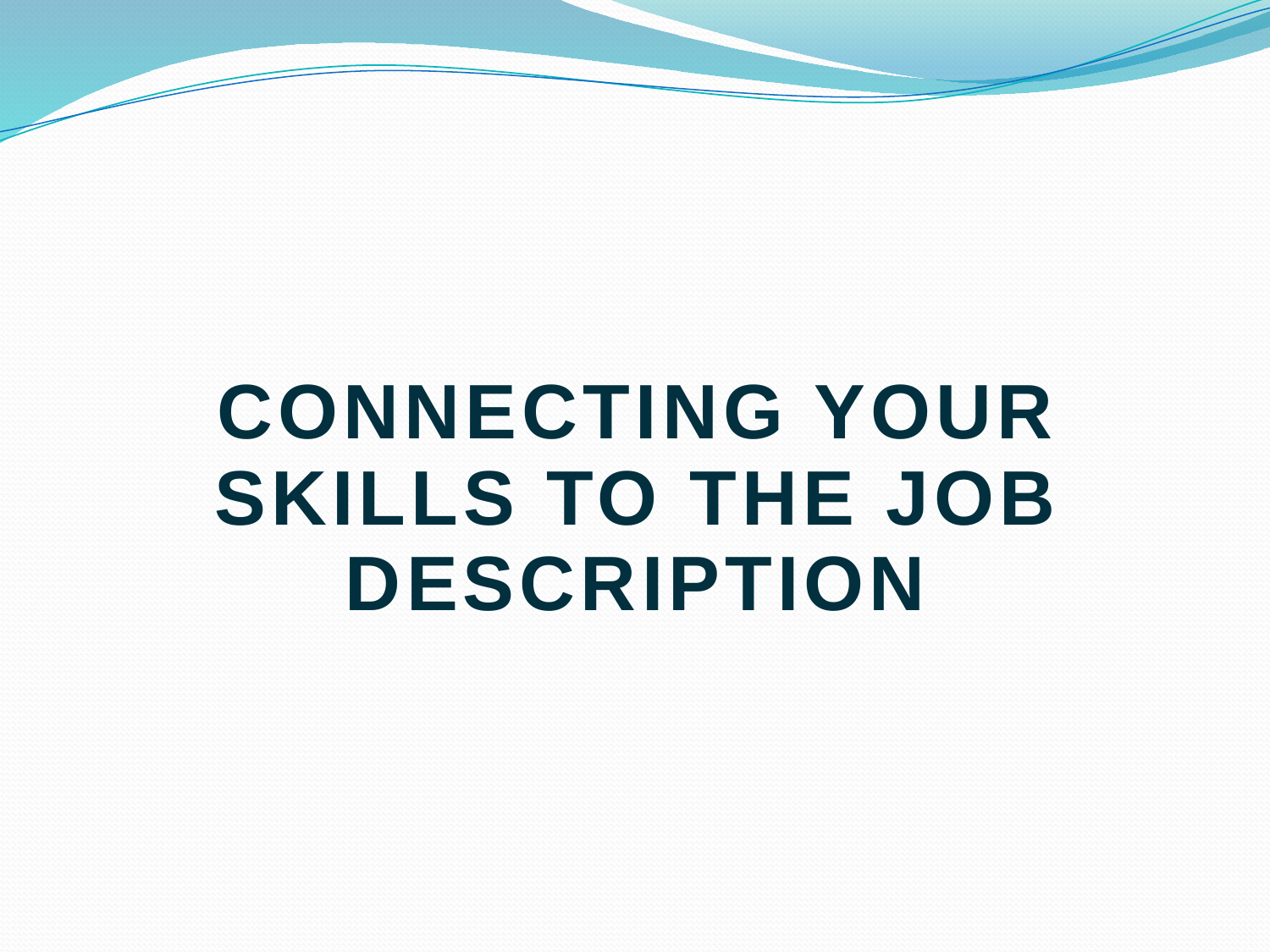

# CONNECTING YOUR SKILLS TO THE JOB DESCRIPTION